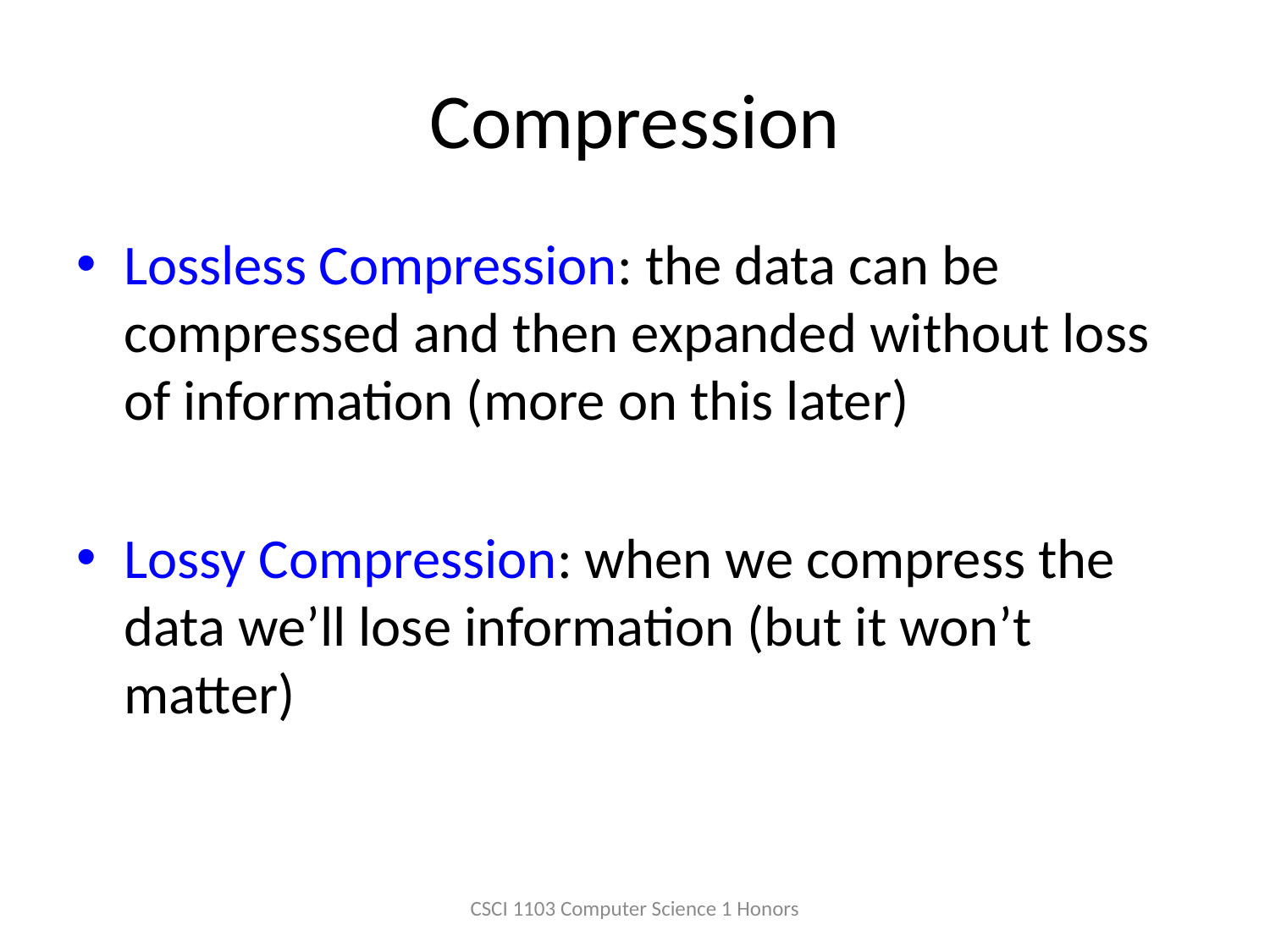

# Compression
Lossless Compression: the data can be compressed and then expanded without loss of information (more on this later)

Lossy Compression: when we compress the data we’ll lose information (but it won’t matter)

CSCI 1103 Computer Science 1 Honors